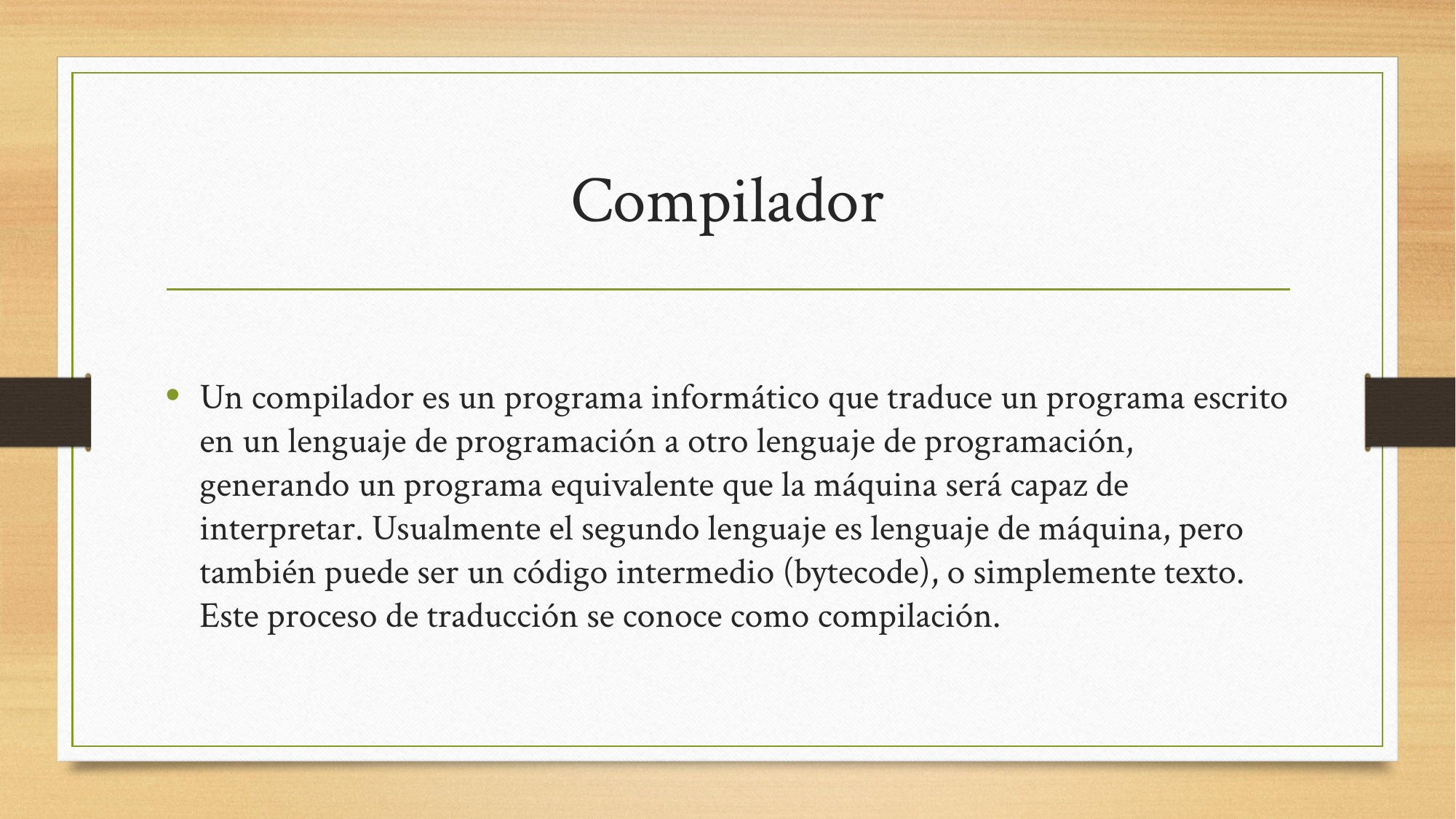

# Compilador
Un compilador es un programa informático que traduce un programa escrito en un lenguaje de programación a otro lenguaje de programación, generando un programa equivalente que la máquina será capaz de interpretar. Usualmente el segundo lenguaje es lenguaje de máquina, pero también puede ser un código intermedio (bytecode), o simplemente texto. Este proceso de traducción se conoce como compilación.